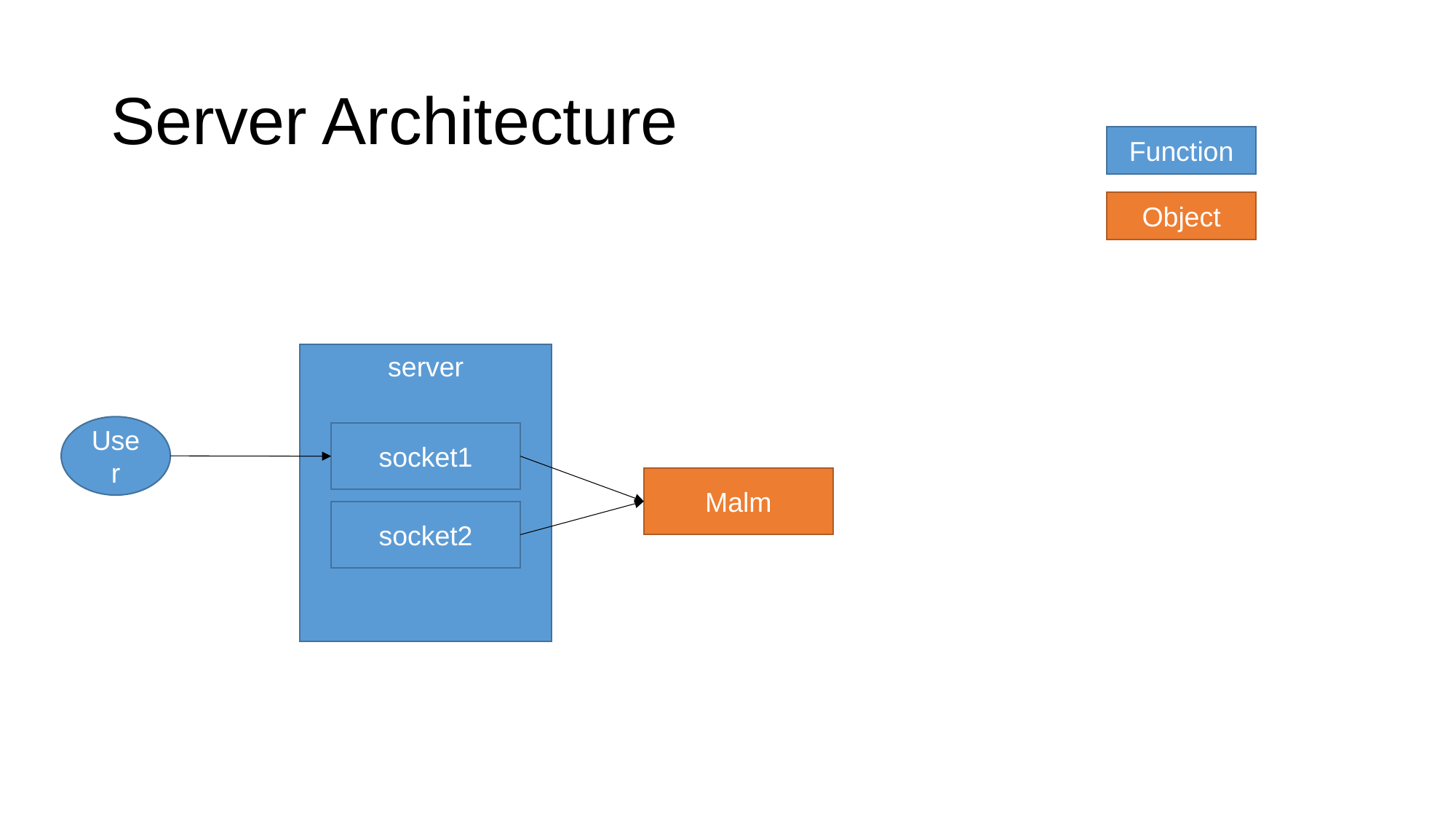

# Server Architecture
Function
Object
server
User
socket1
Malm
socket2